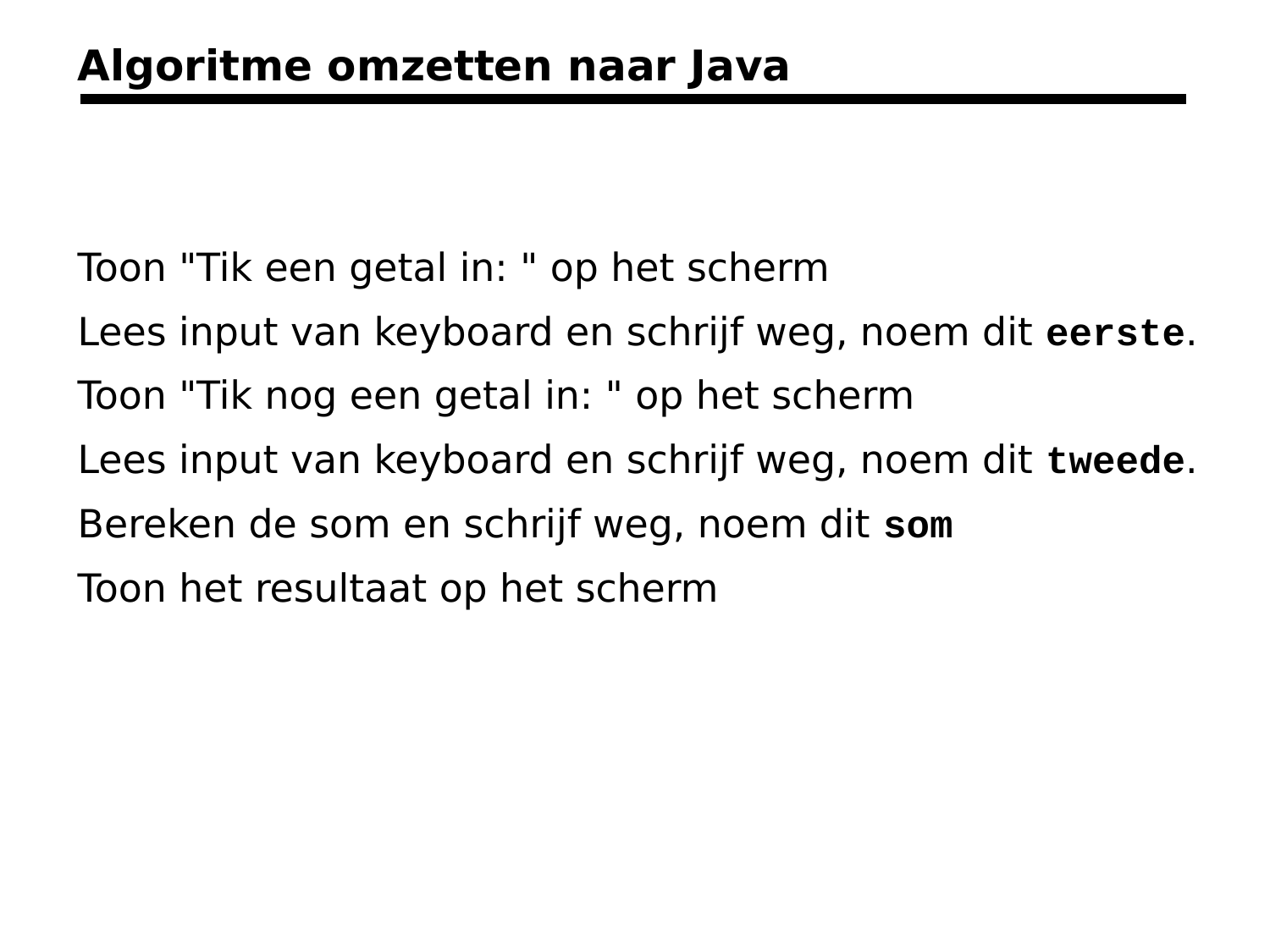

# Algoritme omzetten naar Java

Toon "Tik een getal in: " op het scherm
Lees input van keyboard en schrijf weg, noem dit eerste.
Toon "Tik nog een getal in: " op het scherm
Lees input van keyboard en schrijf weg, noem dit tweede.
Bereken de som en schrijf weg, noem dit som
Toon het resultaat op het scherm